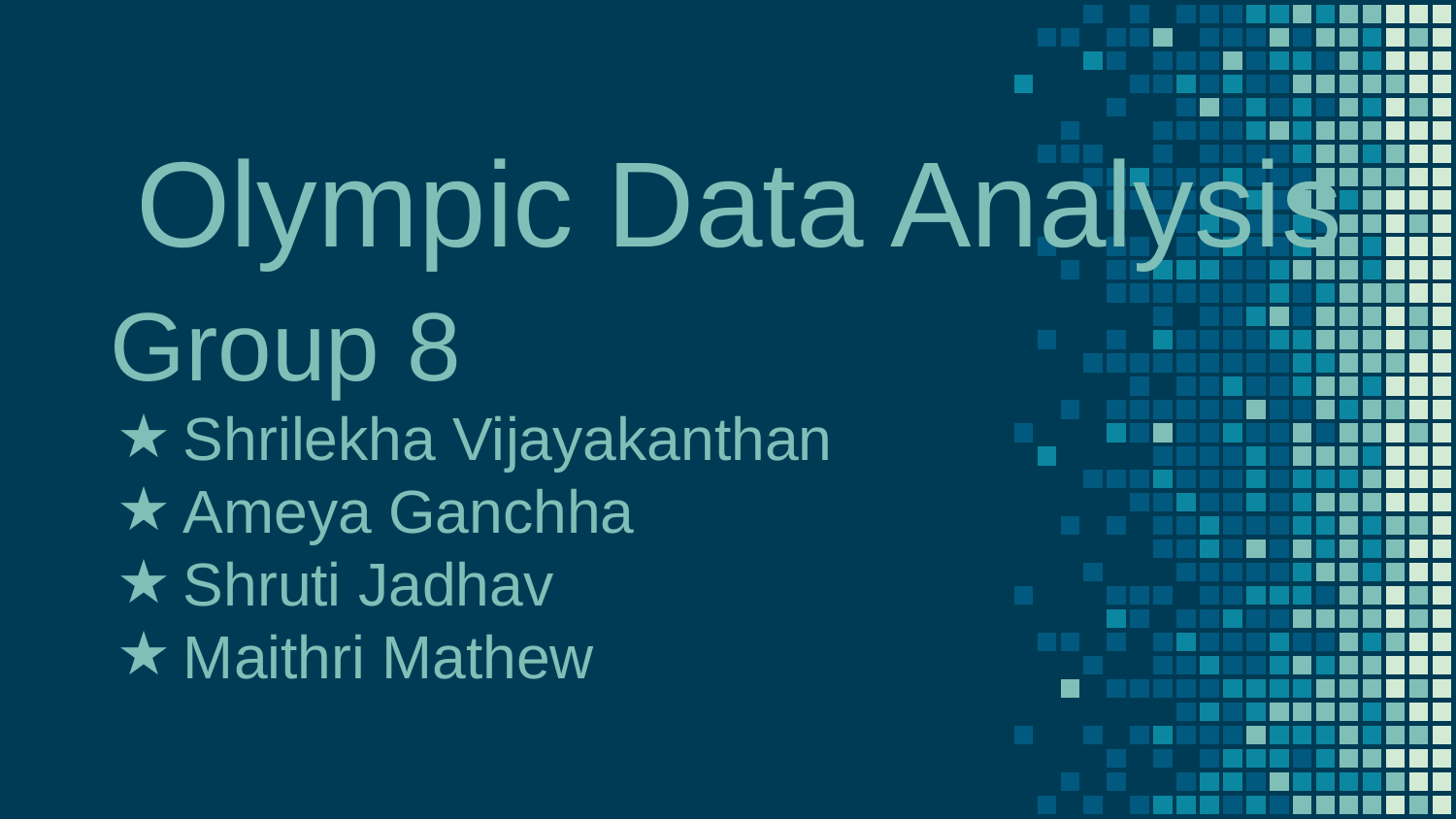

# Olympic Data Analysis
Group 8
Shrilekha Vijayakanthan
Ameya Ganchha
Shruti Jadhav
Maithri Mathew